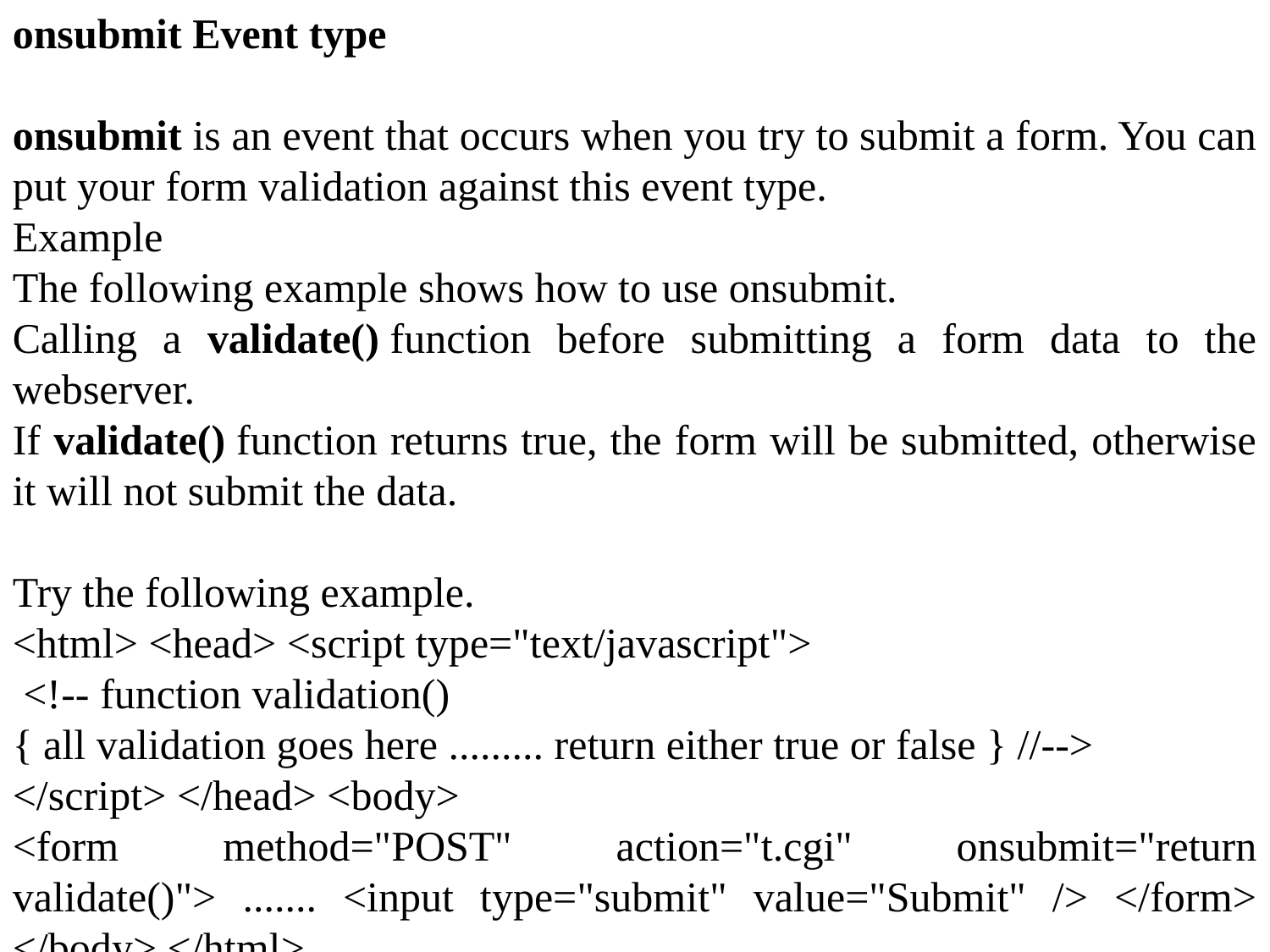

onsubmit Event type

onsubmit is an event that occurs when you try to submit a form. You can put your form validation against this event type.
Example
The following example shows how to use onsubmit.
Calling a validate() function before submitting a form data to the webserver.
If validate() function returns true, the form will be submitted, otherwise it will not submit the data.

Try the following example.
<html> <head> <script type="text/javascript">
 <!-- function validation()
{ all validation goes here ......... return either true or false } //-->
</script> </head> <body>
<form method="POST" action="t.cgi" onsubmit="return validate()"> ....... <input type="submit" value="Submit" /> </form> </body> </html>